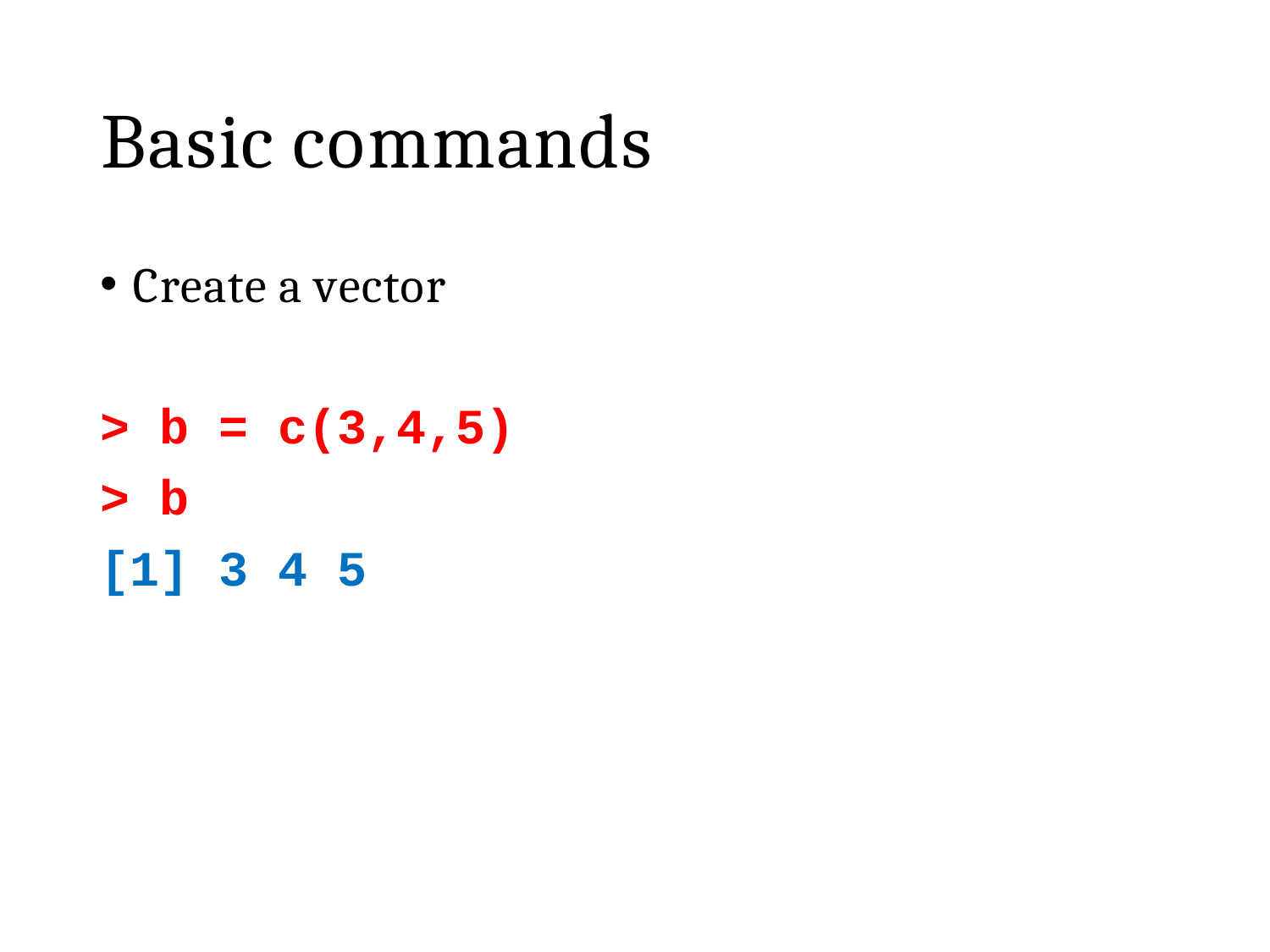

# Basic commands
Create a vector

> b = c(3,4,5)
> b
[1] 3 4 5